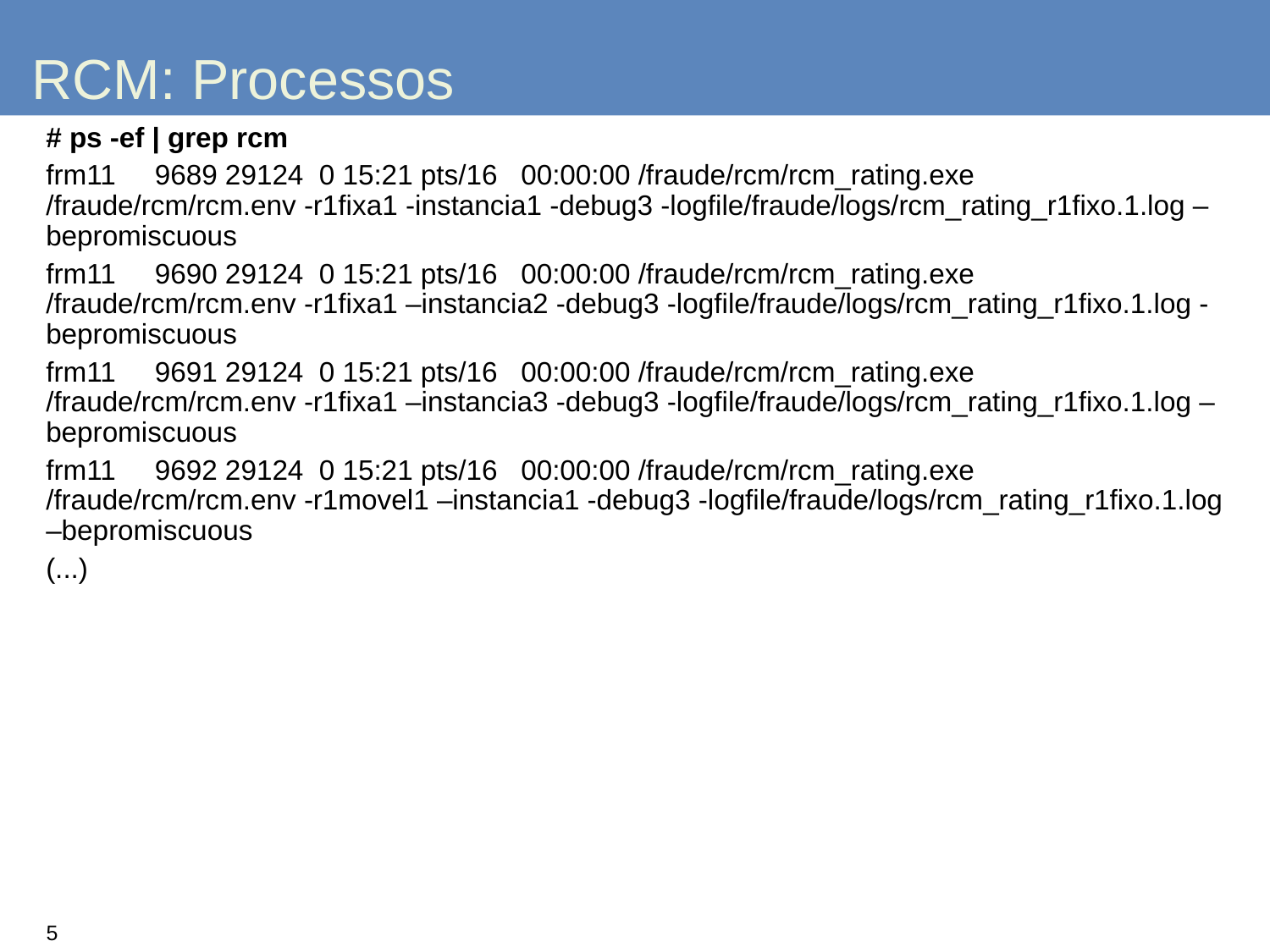

# RCM: Processos
# ps -ef | grep rcm
frm11     9689 29124  0 15:21 pts/16   00:00:00 /fraude/rcm/rcm_rating.exe /fraude/rcm/rcm.env -r1fixa1 -instancia1 -debug3 -logfile/fraude/logs/rcm_rating_r1fixo.1.log –bepromiscuous
frm11     9690 29124  0 15:21 pts/16   00:00:00 /fraude/rcm/rcm_rating.exe /fraude/rcm/rcm.env -r1fixa1 –instancia2 -debug3 -logfile/fraude/logs/rcm_rating_r1fixo.1.log -bepromiscuous
frm11     9691 29124  0 15:21 pts/16   00:00:00 /fraude/rcm/rcm_rating.exe /fraude/rcm/rcm.env -r1fixa1 –instancia3 -debug3 -logfile/fraude/logs/rcm_rating_r1fixo.1.log –bepromiscuous
frm11     9692 29124  0 15:21 pts/16   00:00:00 /fraude/rcm/rcm_rating.exe /fraude/rcm/rcm.env -r1movel1 –instancia1 -debug3 -logfile/fraude/logs/rcm_rating_r1fixo.1.log –bepromiscuous
(...)

5